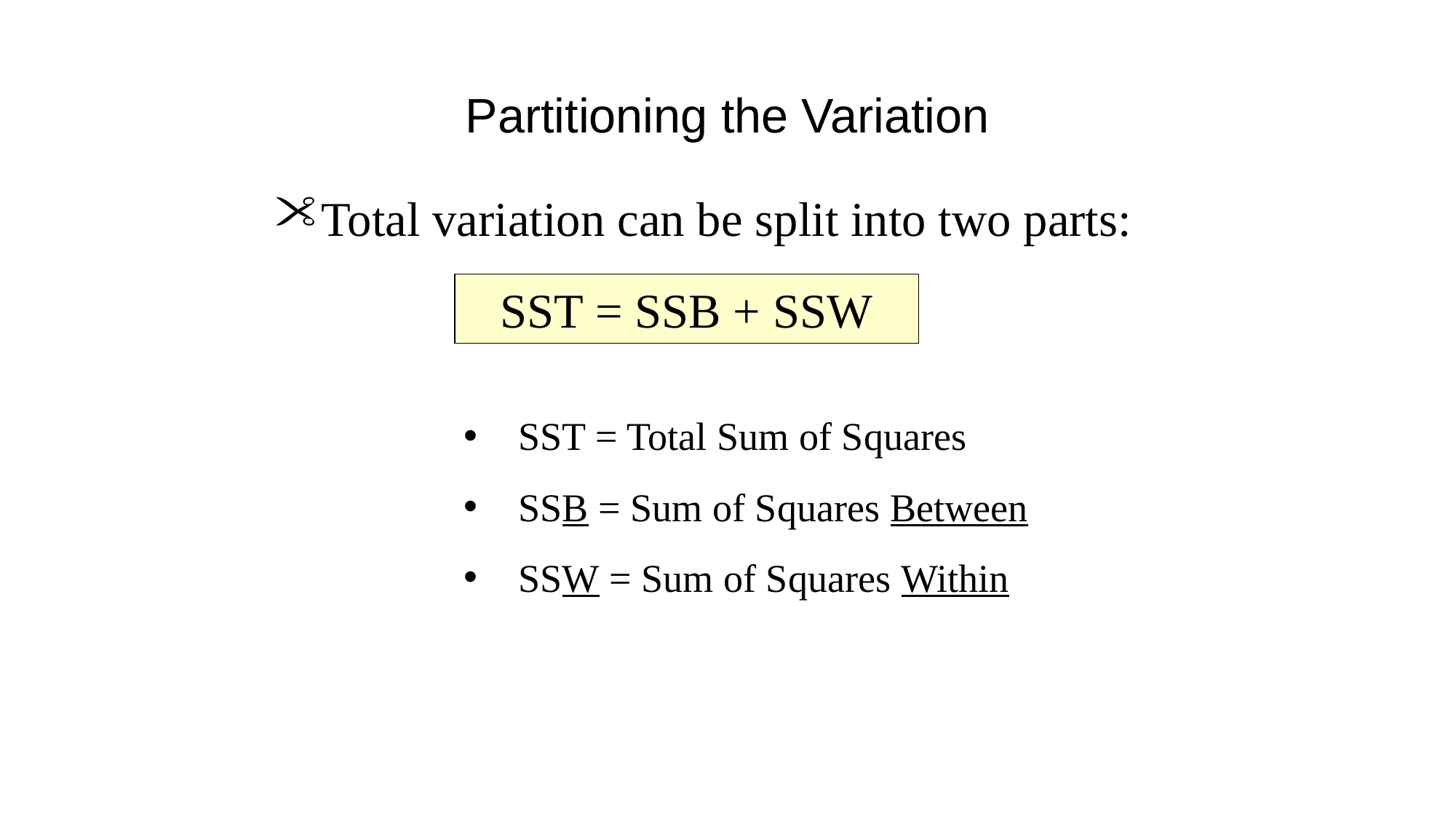

# Partitioning the Variation
Total variation can be split into two parts:
SST = SSB + SSW
SST = Total Sum of Squares
SSB = Sum of Squares Between
SSW = Sum of Squares Within